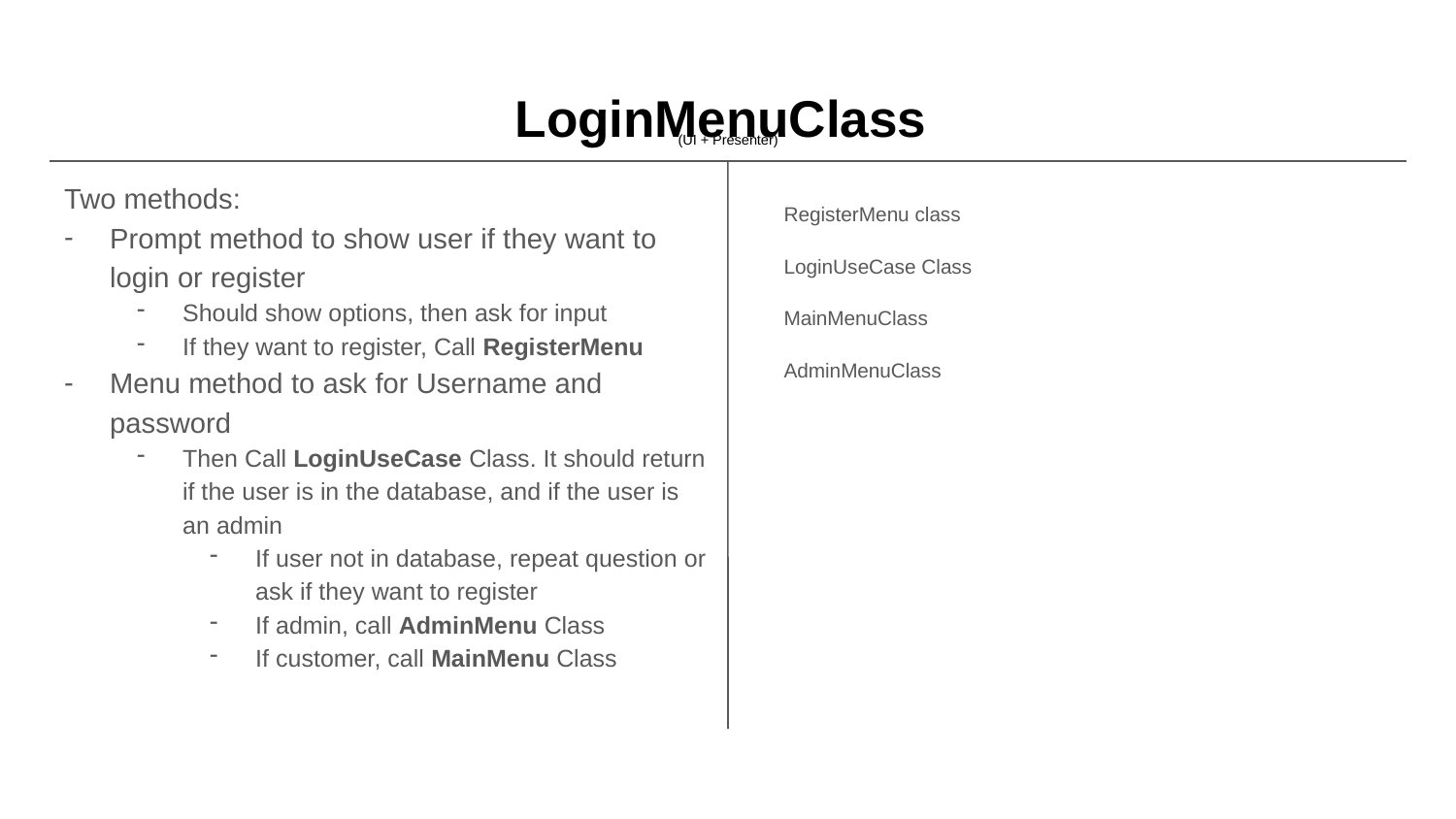

# LoginMenuClass
(UI + Presenter)
Two methods:
Prompt method to show user if they want to login or register
Should show options, then ask for input
If they want to register, Call RegisterMenu
Menu method to ask for Username and password
Then Call LoginUseCase Class. It should return if the user is in the database, and if the user is an admin
If user not in database, repeat question or ask if they want to register
If admin, call AdminMenu Class
If customer, call MainMenu Class

RegisterMenu class
LoginUseCase Class
MainMenuClass
AdminMenuClass